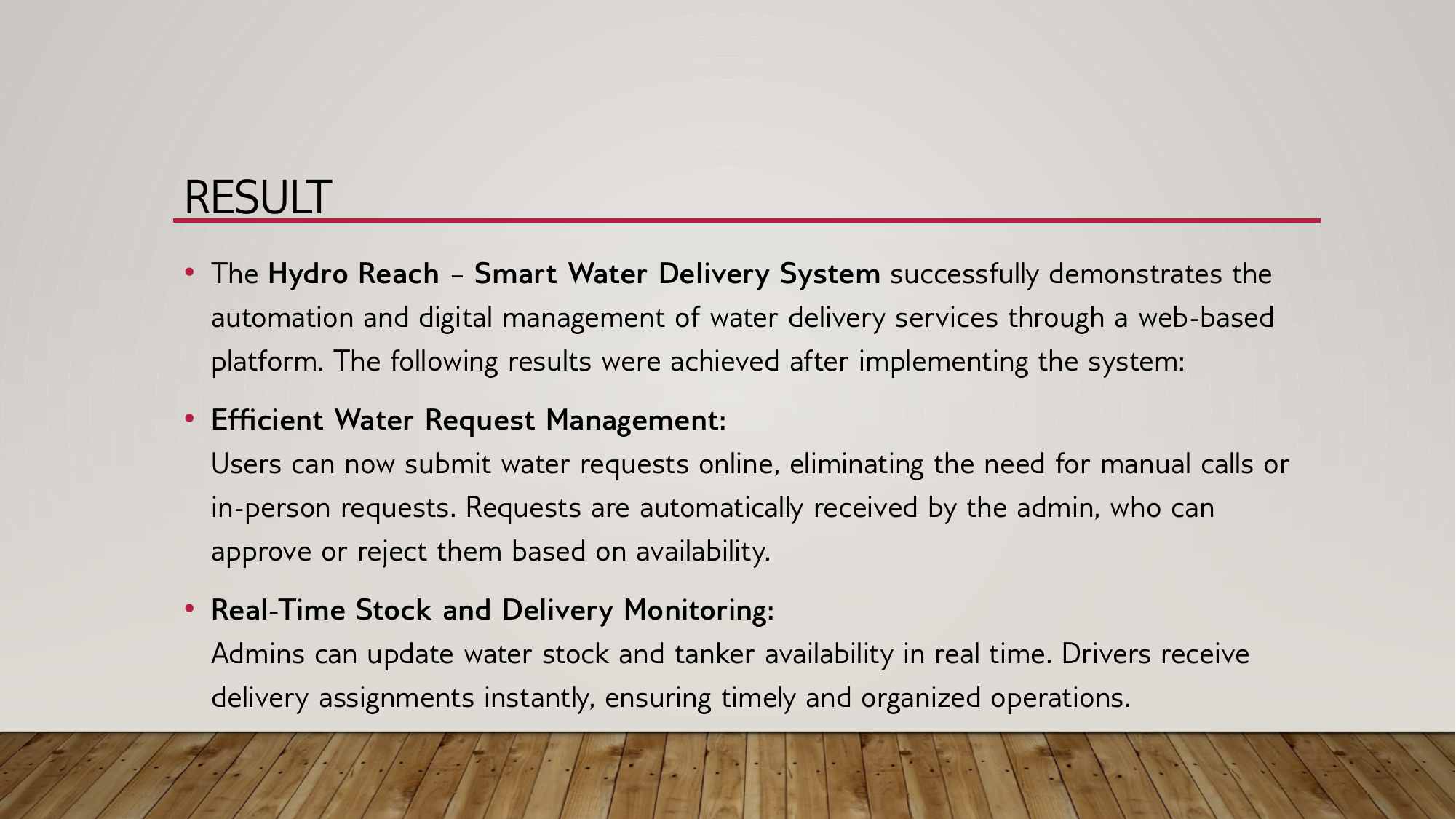

# Result
The Hydro Reach – Smart Water Delivery System successfully demonstrates the automation and digital management of water delivery services through a web-based platform. The following results were achieved after implementing the system:
Efficient Water Request Management:
Users can now submit water requests online, eliminating the need for manual calls or in-person requests. Requests are automatically received by the admin, who can approve or reject them based on availability.
Real-Time Stock and Delivery Monitoring:
Admins can update water stock and tanker availability in real time. Drivers receive delivery assignments instantly, ensuring timely and organized operations.